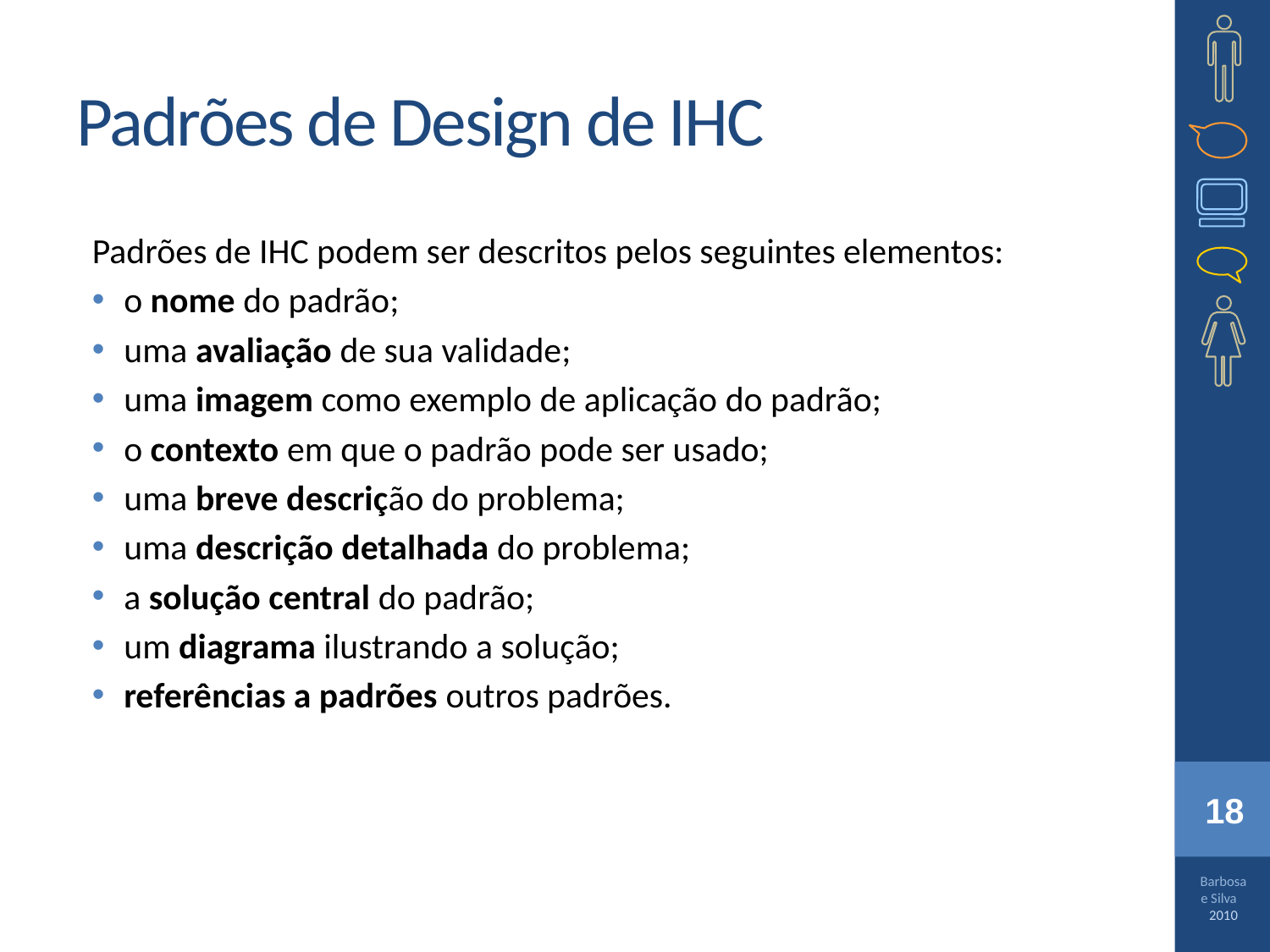

# Padrões de Design de IHC
Padrões de IHC podem ser descritos pelos seguintes elementos:
o nome do padrão;
uma avaliação de sua validade;
uma imagem como exemplo de aplicação do padrão;
o contexto em que o padrão pode ser usado;
uma breve descrição do problema;
uma descrição detalhada do problema;
a solução central do padrão;
um diagrama ilustrando a solução;
referências a padrões outros padrões.